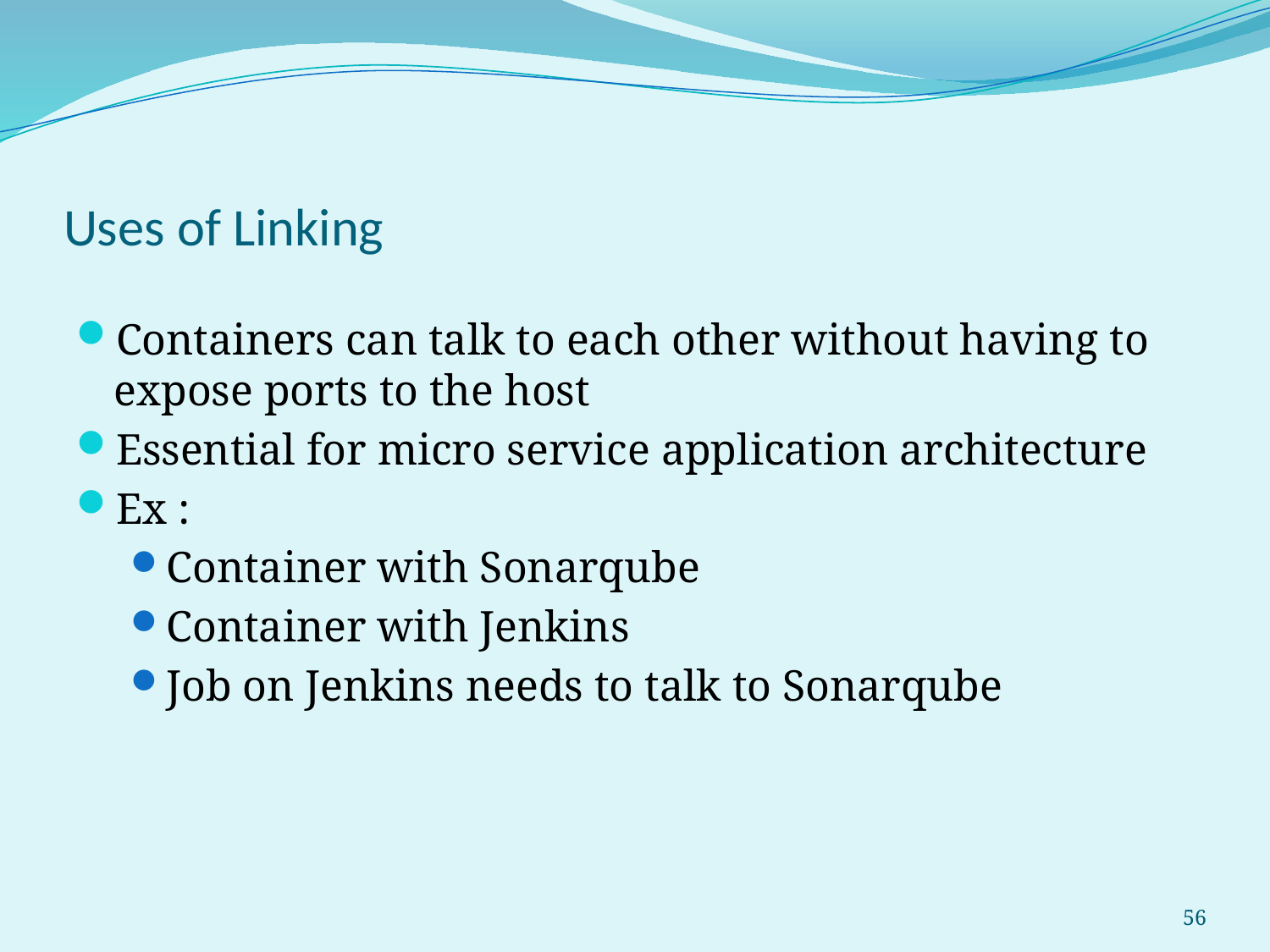

# Uses of Linking
Containers can talk to each other without having to expose ports to the host
Essential for micro service application architecture
Ex :
Container with Sonarqube
Container with Jenkins
Job on Jenkins needs to talk to Sonarqube
56